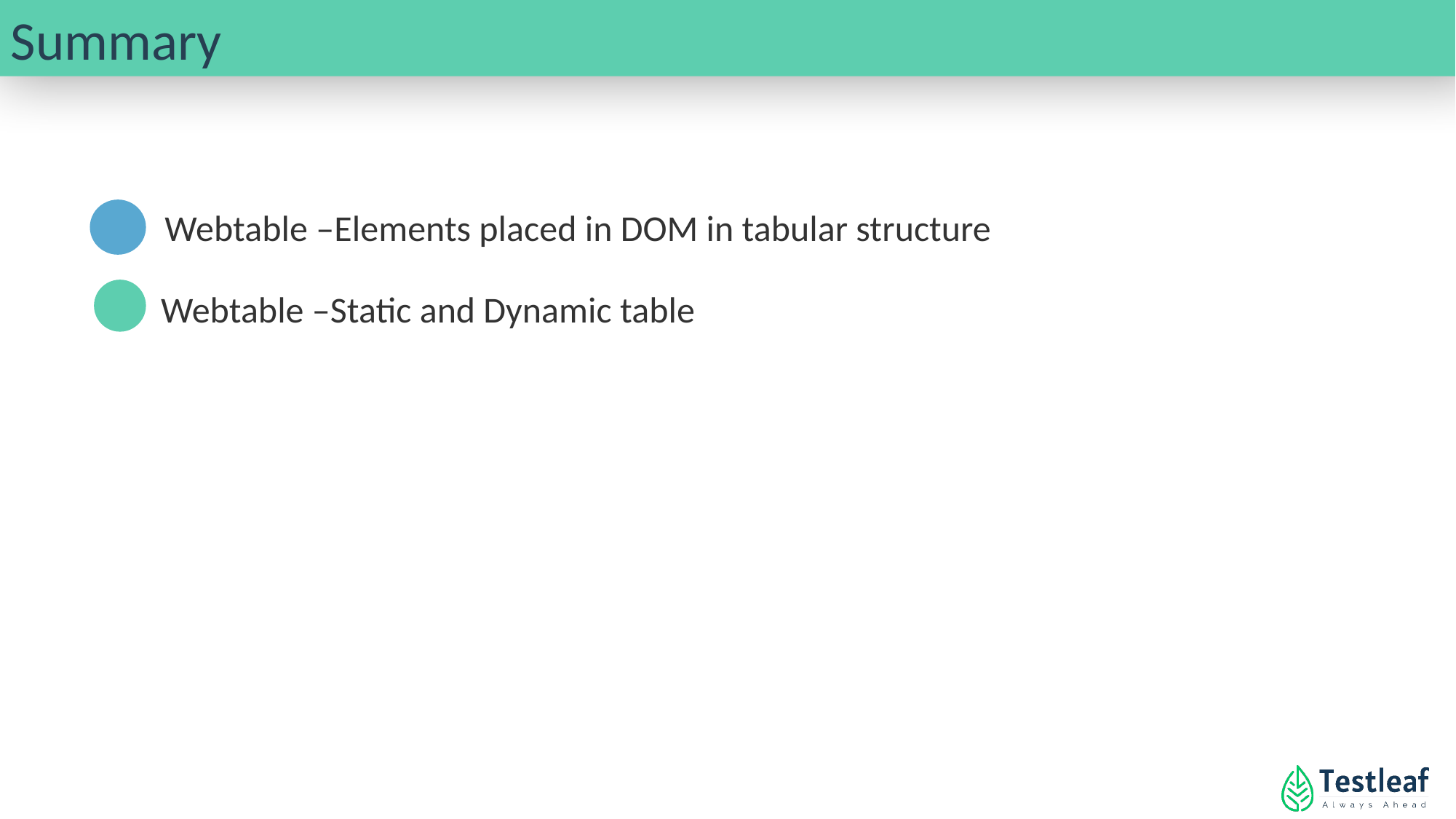

Summary

 Webtable –Elements placed in DOM in tabular structure

Webtable –Static and Dynamic table